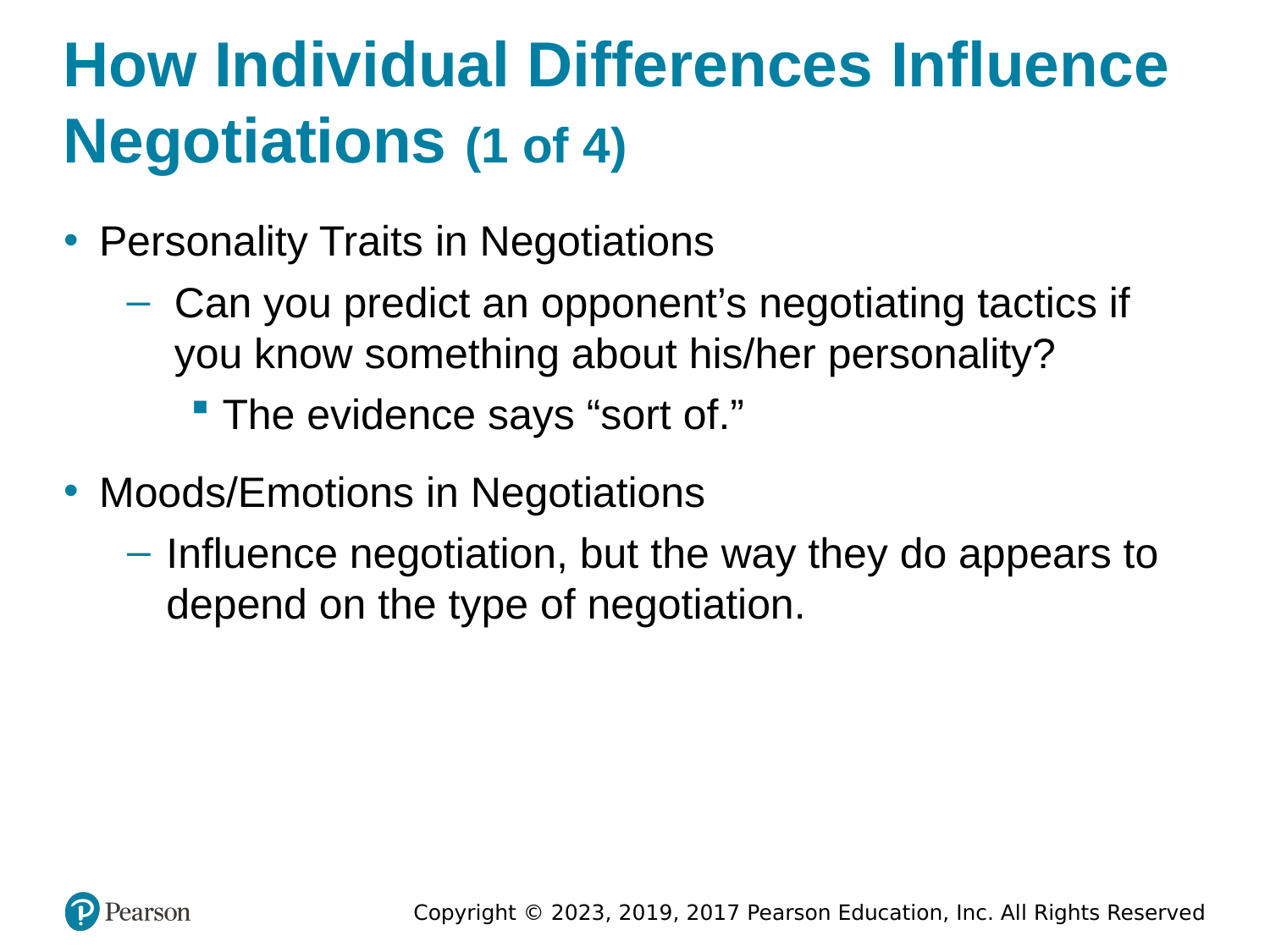

# How Individual Differences Influence Negotiations (1 of 4)
Personality Traits in Negotiations
Can you predict an opponent’s negotiating tactics if you know something about his/her personality?
The evidence says “sort of.”
Moods/Emotions in Negotiations
Influence negotiation, but the way they do appears to depend on the type of negotiation.